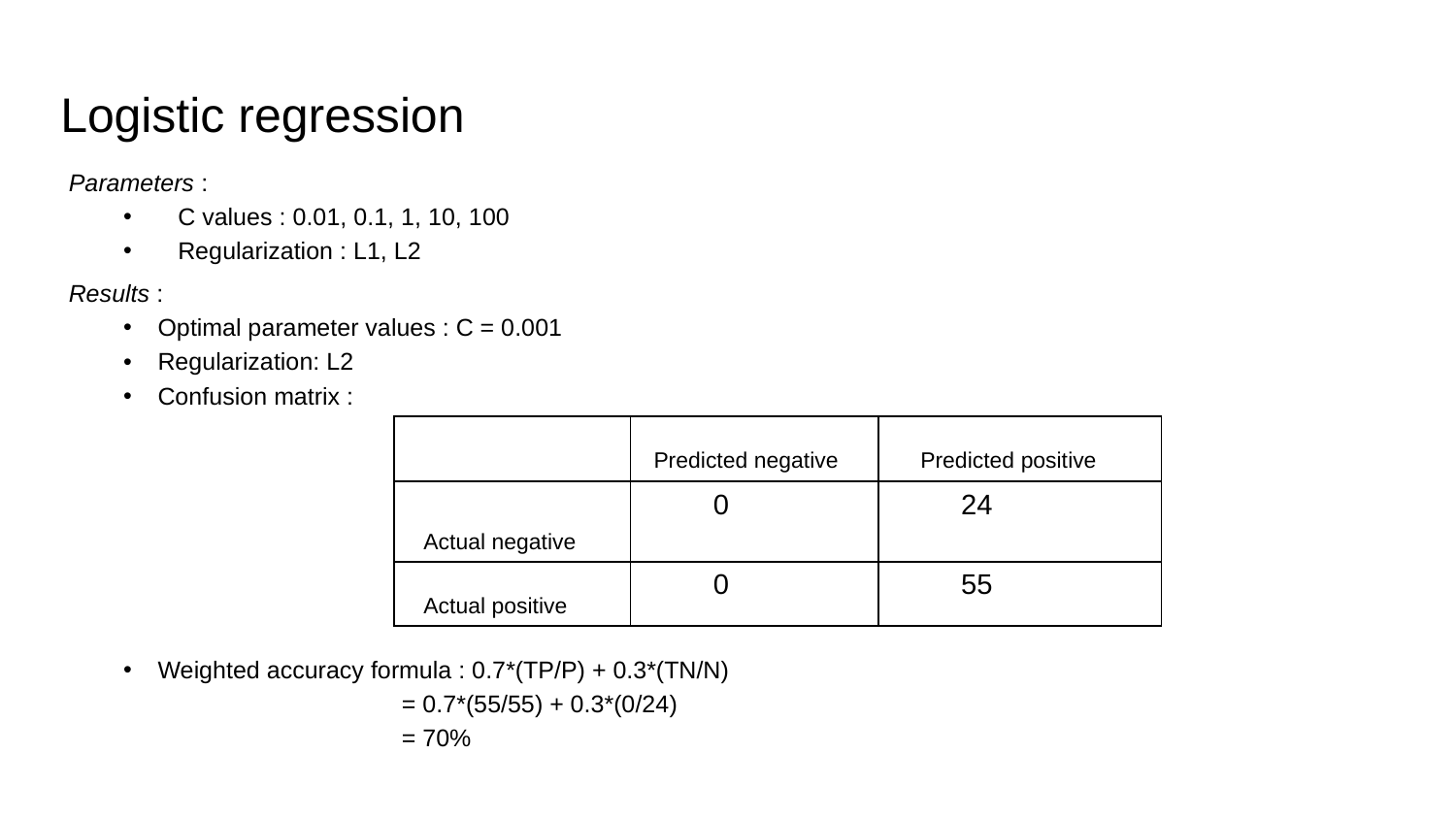

Logistic regression
Parameters :
C values : 0.01, 0.1, 1, 10, 100
Regularization : L1, L2
Results :
Optimal parameter values : C = 0.001
Regularization: L2
Confusion matrix :

Weighted accuracy formula : 0.7*(TP/P) + 0.3*(TN/N)
                                         = 0.7*(55/55) + 0.3*(0/24)
                                         = 70%

|  | Predicted negative | Predicted positive |
| --- | --- | --- |
| Actual negative | 0 | 24 |
| Actual positive | 0 | 55 |